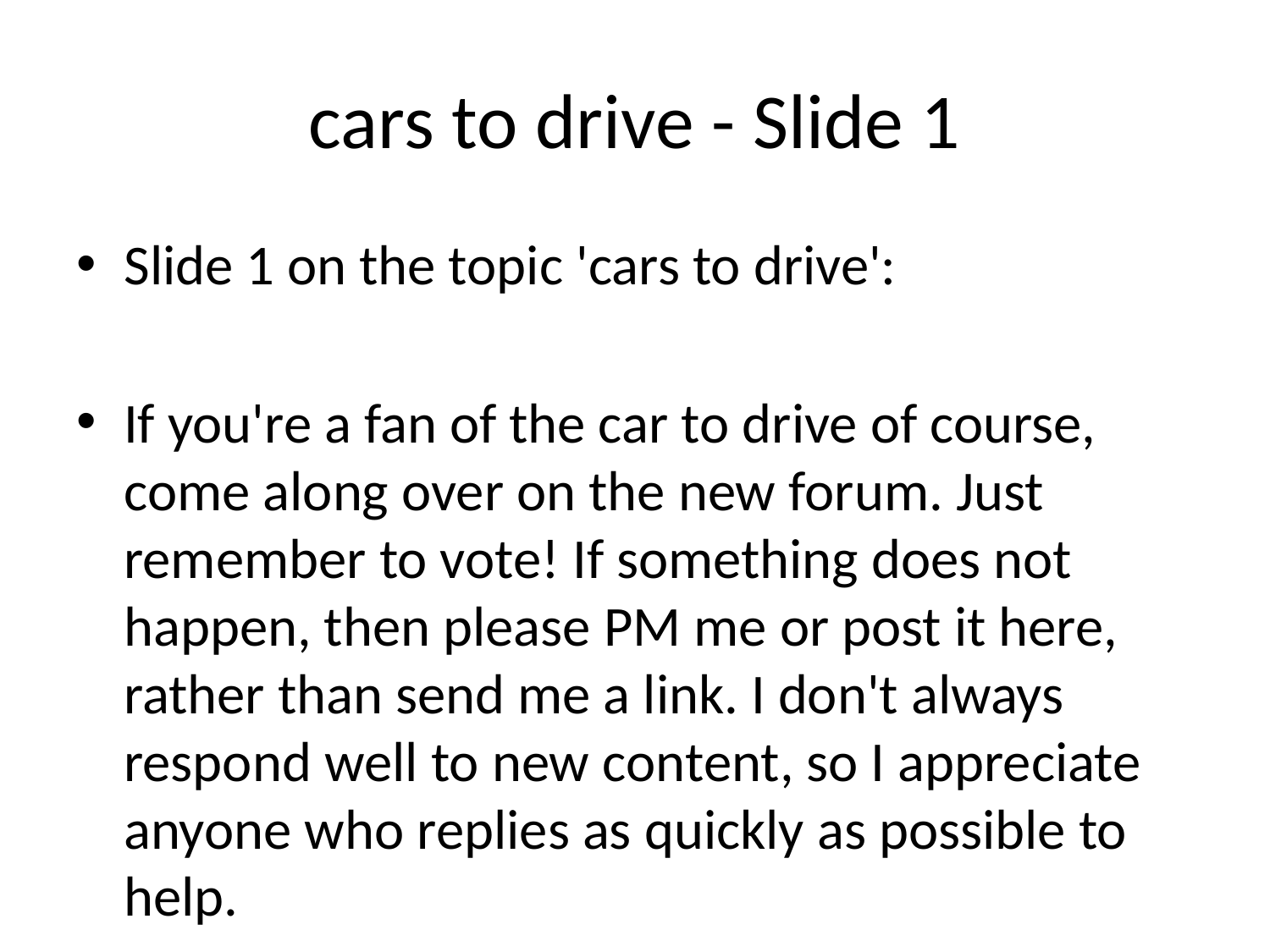

# cars to drive - Slide 1
Slide 1 on the topic 'cars to drive':

If you're a fan of the car to drive of course, come along over on the new forum. Just remember to vote! If something does not happen, then please PM me or post it here, rather than send me a link. I don't always respond well to new content, so I appreciate anyone who replies as quickly as possible to help.

And, you say... I still think, that this is great fun